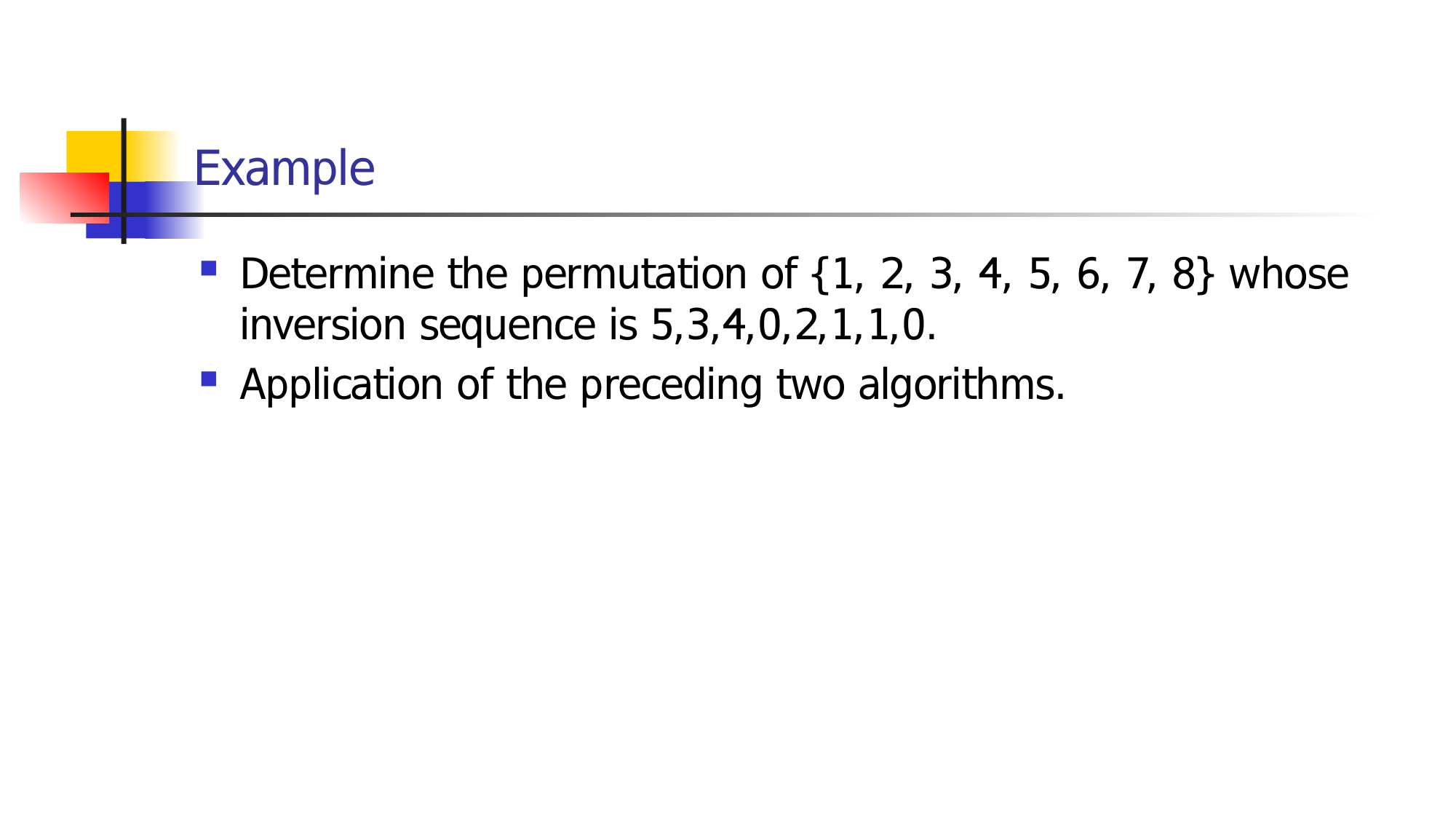

# Example
Determine the permutation of {1, 2, 3, 4, 5, 6, 7, 8} whose inversion sequence is 5,3,4,0,2,1,1,0.
Application of the preceding two algorithms.